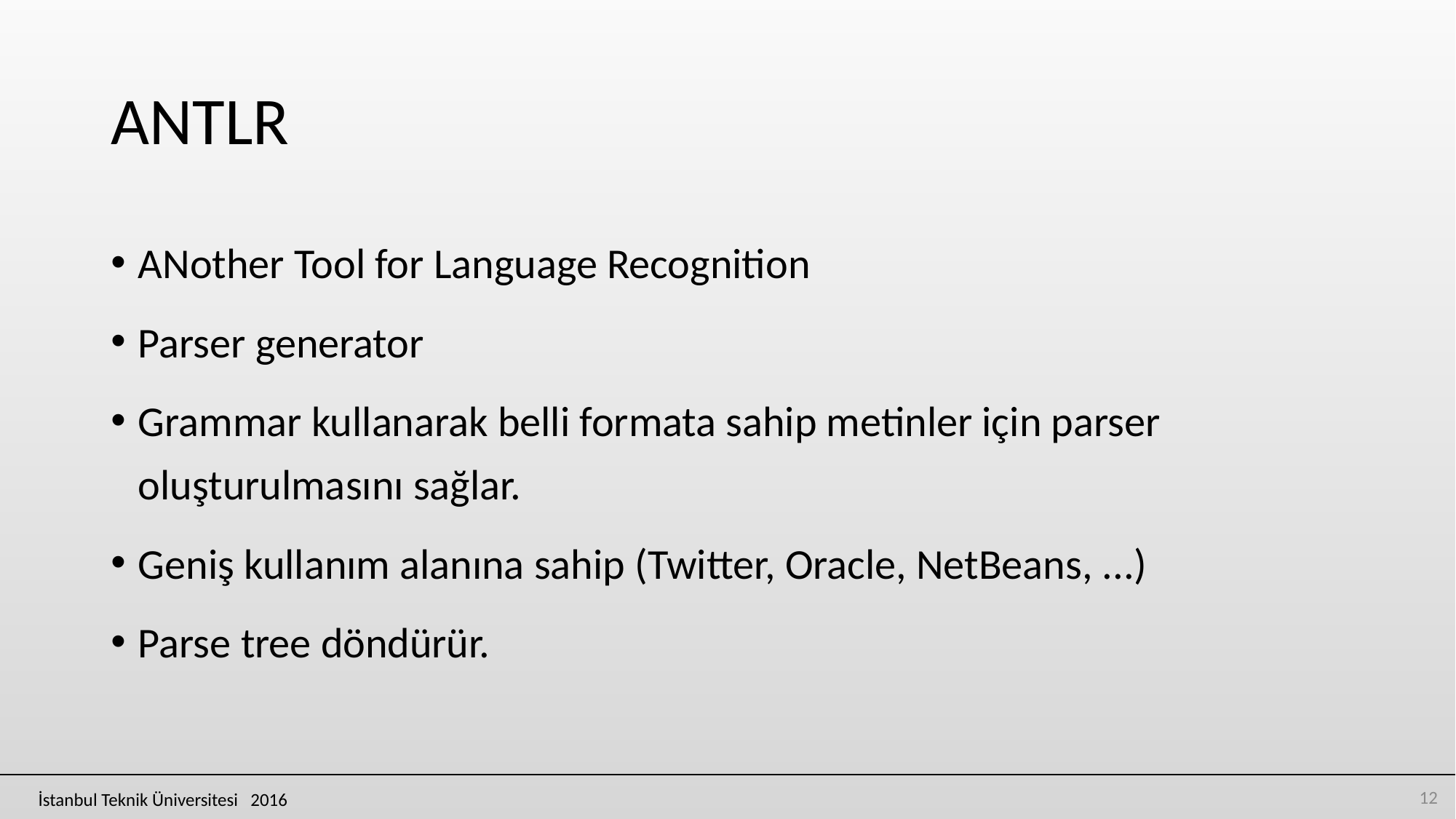

# ANTLR
ANother Tool for Language Recognition
Parser generator
Grammar kullanarak belli formata sahip metinler için parser oluşturulmasını sağlar.
Geniş kullanım alanına sahip (Twitter, Oracle, NetBeans, ...)
Parse tree döndürür.
12
İstanbul Teknik Üniversitesi   2016